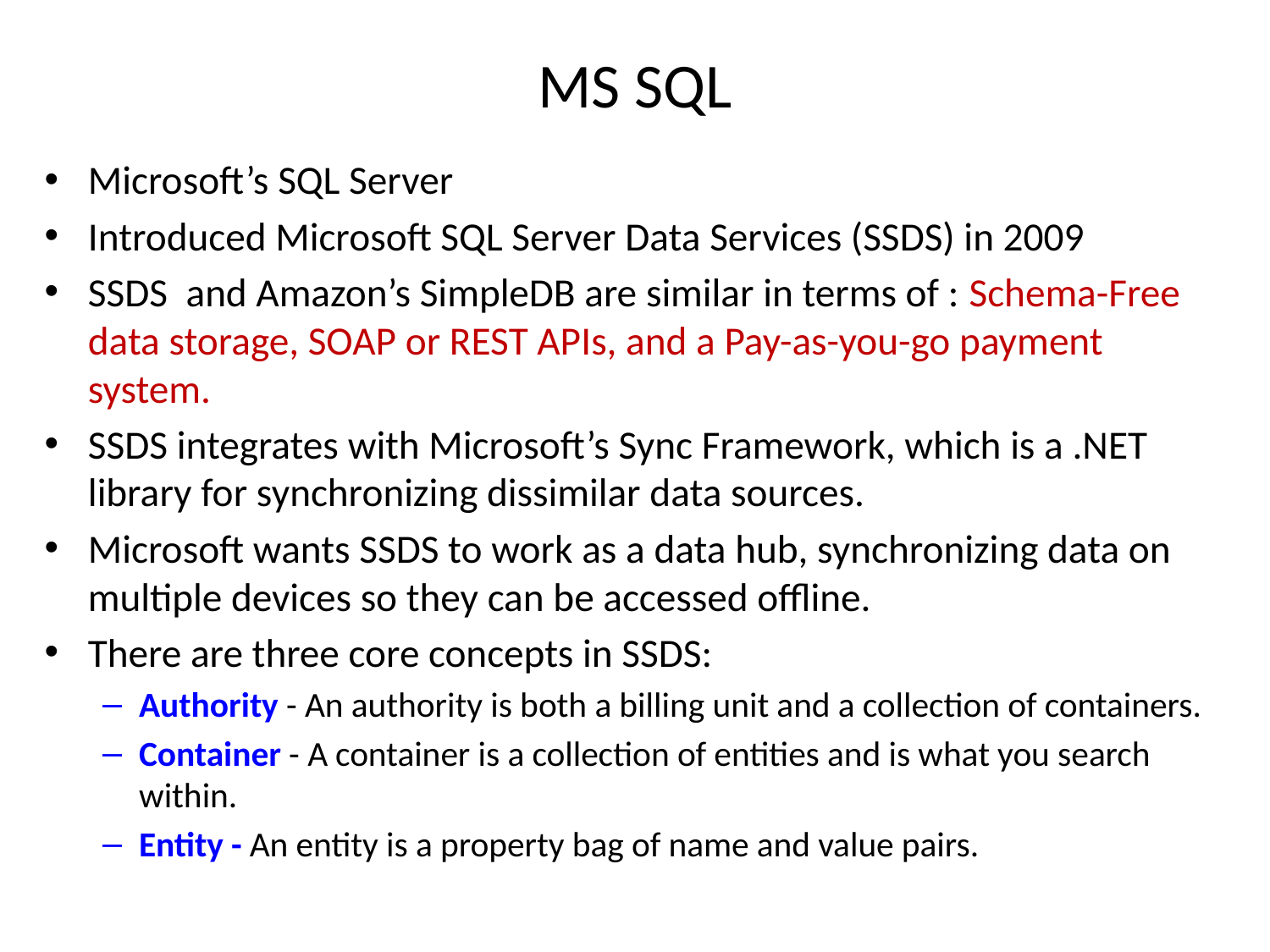

# MS SQL
Microsoft’s SQL Server
Introduced Microsoft SQL Server Data Services (SSDS) in 2009
SSDS  and Amazon’s SimpleDB are similar in terms of : Schema-Free data storage, SOAP or REST APIs, and a Pay-as-you-go payment system.
SSDS integrates with Microsoft’s Sync Framework, which is a .NET library for synchronizing dissimilar data sources.
Microsoft wants SSDS to work as a data hub, synchronizing data on multiple devices so they can be accessed offline.
There are three core concepts in SSDS:
Authority - An authority is both a billing unit and a collection of containers.
Container - A container is a collection of entities and is what you search within.
Entity - An entity is a property bag of name and value pairs.